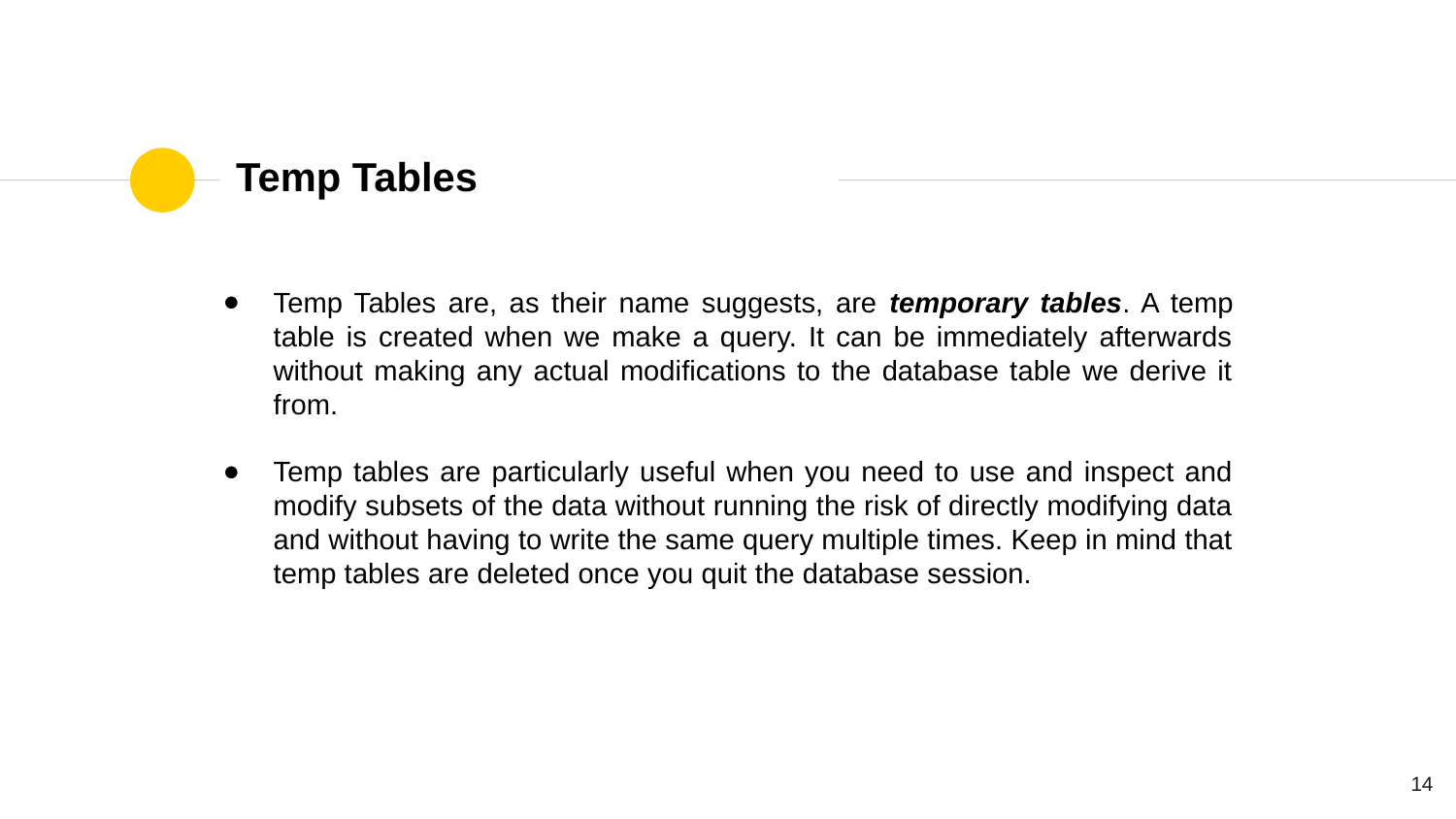

# Temp Tables
Temp Tables are, as their name suggests, are temporary tables. A temp table is created when we make a query. It can be immediately afterwards without making any actual modifications to the database table we derive it from.

Temp tables are particularly useful when you need to use and inspect and modify subsets of the data without running the risk of directly modifying data and without having to write the same query multiple times. Keep in mind that temp tables are deleted once you quit the database session.
14